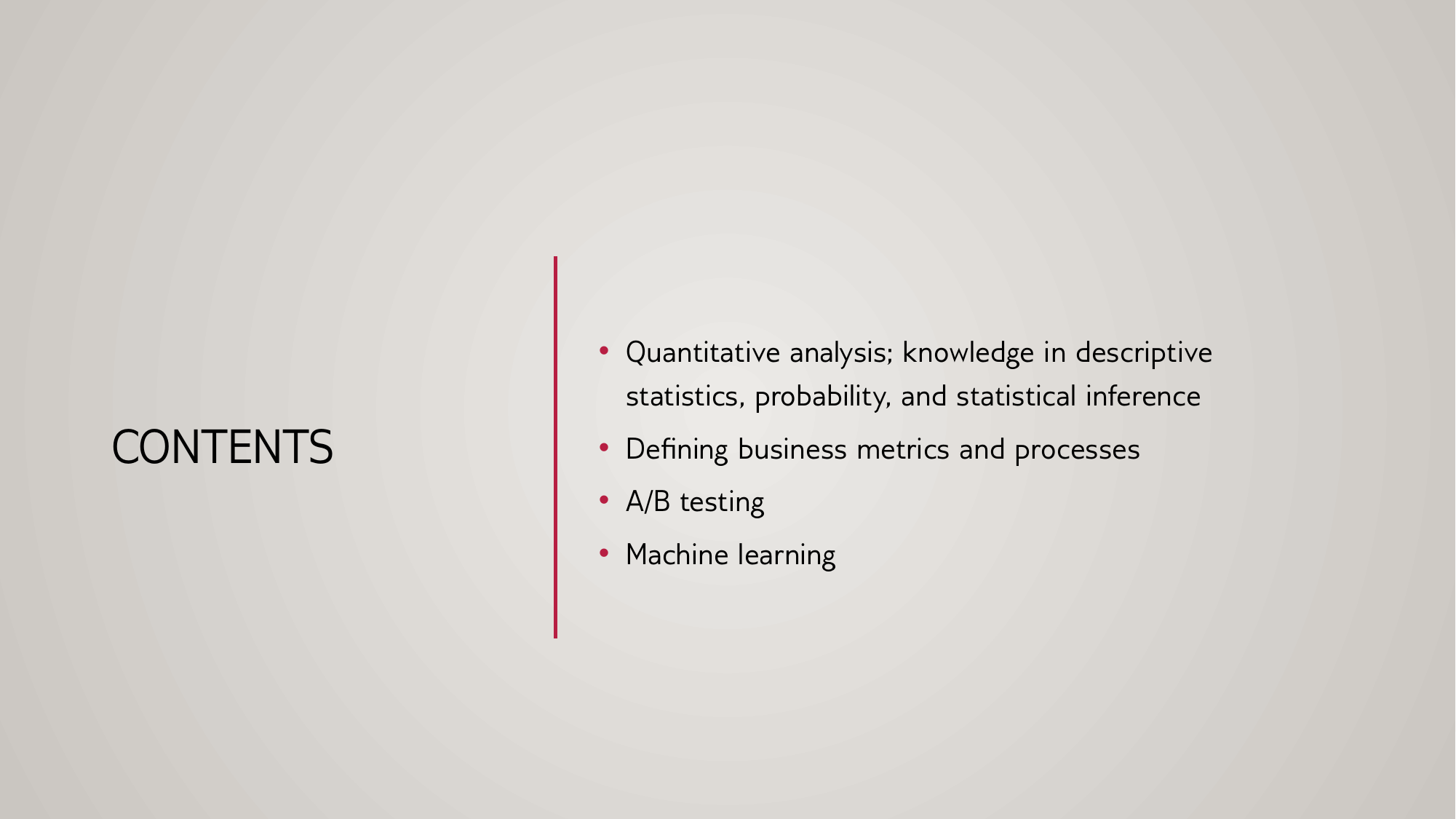

# Contents
Quantitative analysis; knowledge in descriptive statistics, probability, and statistical inference
Defining business metrics and processes
A/B testing
Machine learning